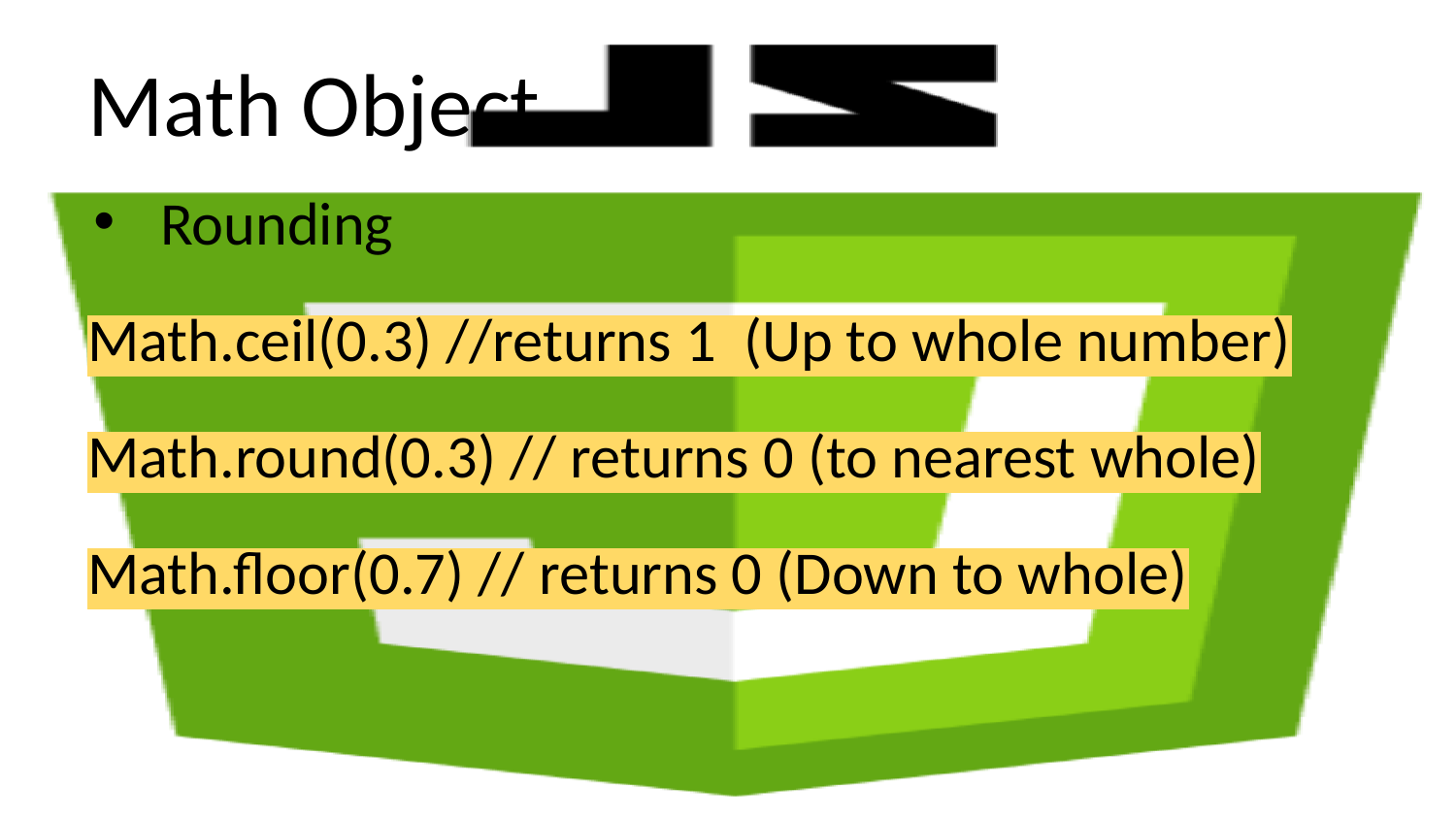

# Math Object
Rounding

Math.ceil(0.3) //returns 1  (Up to whole number)

Math.round(0.3) // returns 0 (to nearest whole)

Math.floor(0.7) // returns 0 (Down to whole)